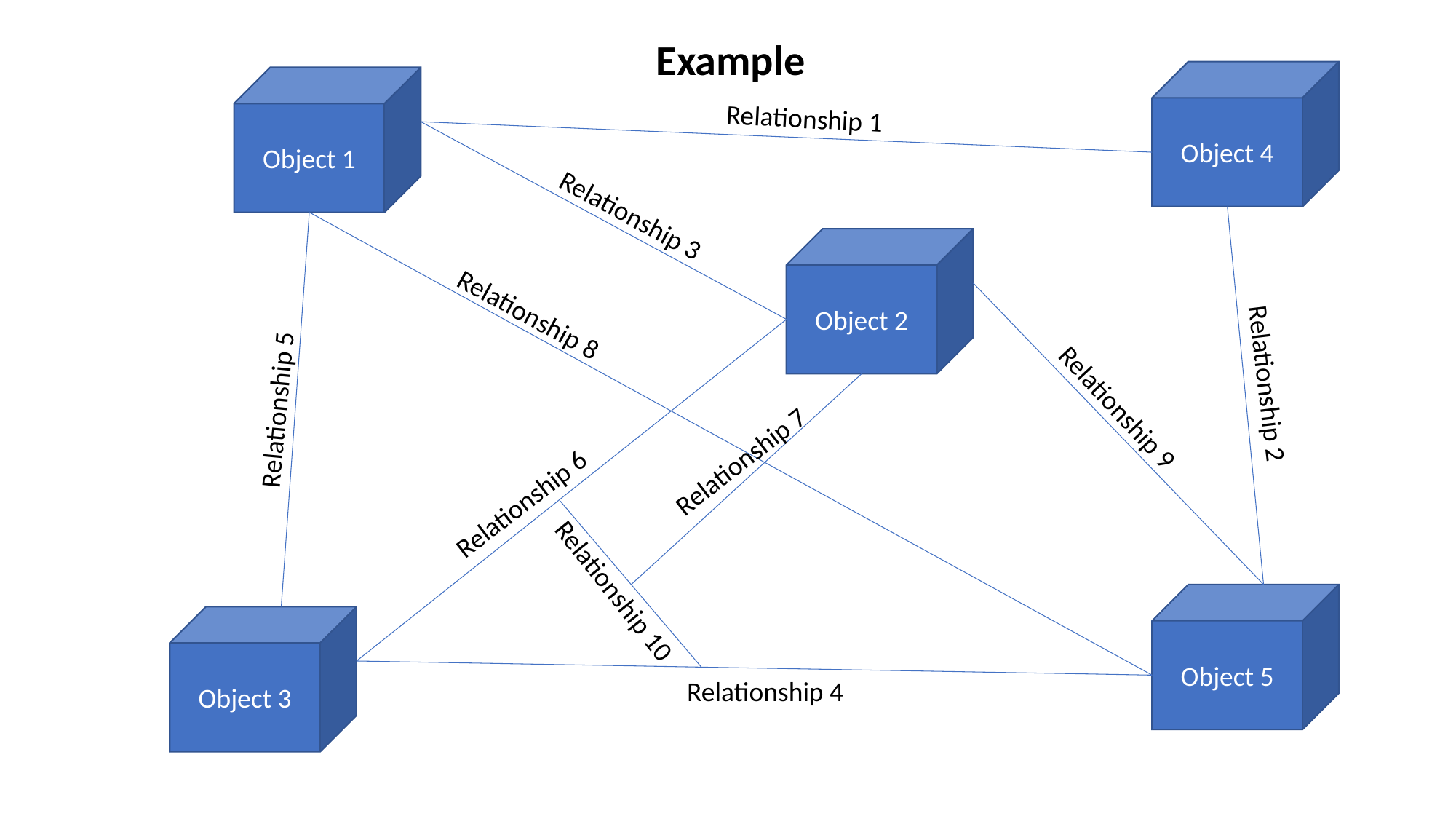

Example
Object 4
Object 1
Object 2
Object 5
Object 3
Relationship 1
Relationship 3
Relationship 8
Relationship 2
Relationship 9
Relationship 5
Relationship 7
Relationship 6
Relationship 10
Relationship 4